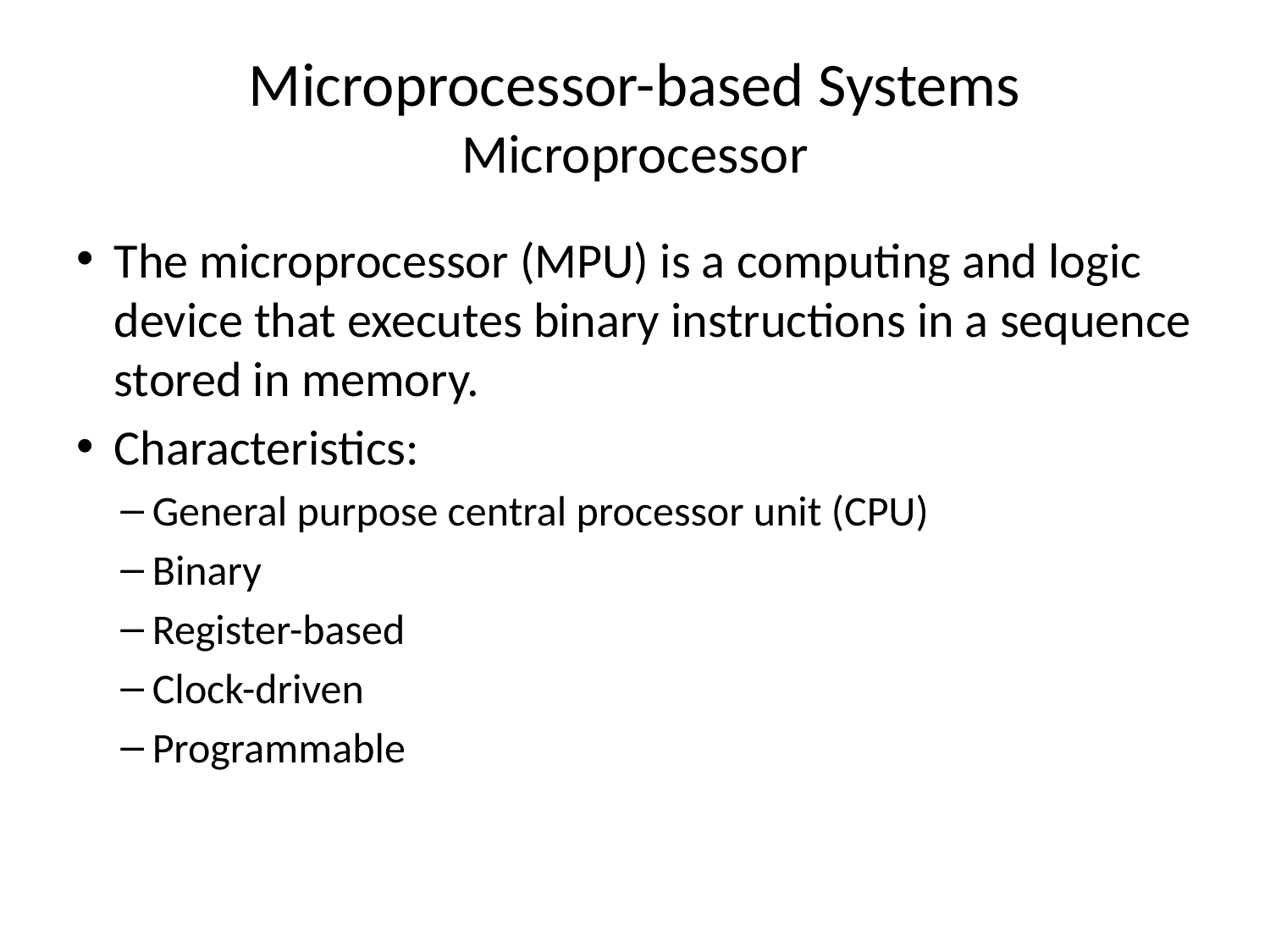

Microprocessor-based Systems
Microprocessor
The microprocessor (MPU) is a computing and logic device that executes binary instructions in a sequence stored in memory.
Characteristics:
General purpose central processor unit (CPU)
Binary
Register-based
Clock-driven
Programmable